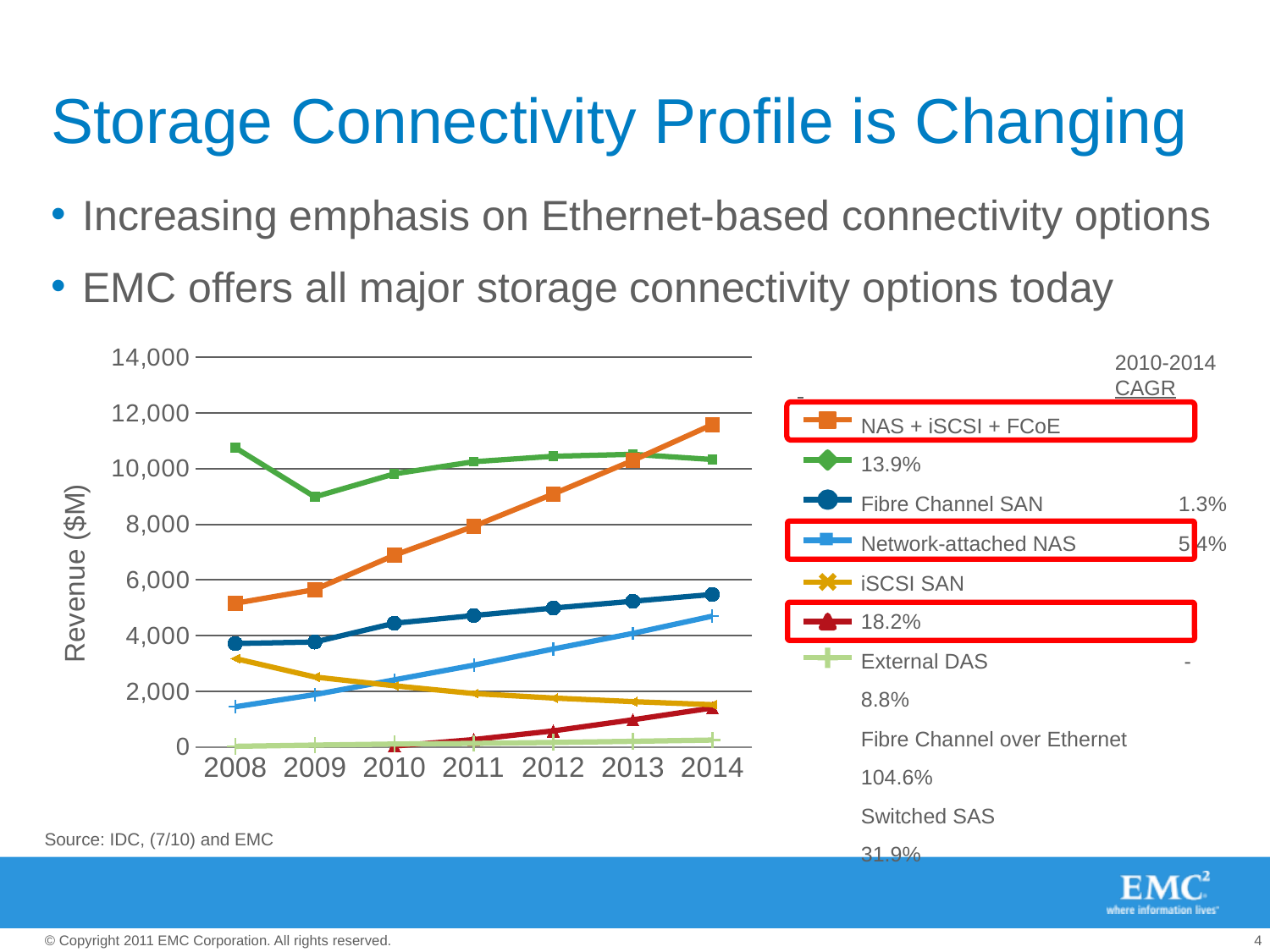

# Storage Connectivity Profile is Changing
Increasing emphasis on Ethernet-based connectivity options
EMC offers all major storage connectivity options today

[unsupported chart]

	2010-2014
 	CAGR
NAS + iSCSI + FCoE	13.9%
Fibre Channel SAN	1.3%
Network-attached NAS	5.4%
iSCSI SAN	18.2%
External DAS	 -8.8%
Fibre Channel over Ethernet	104.6%
Switched SAS	31.9%

Source: IDC, (7/10) and EMC